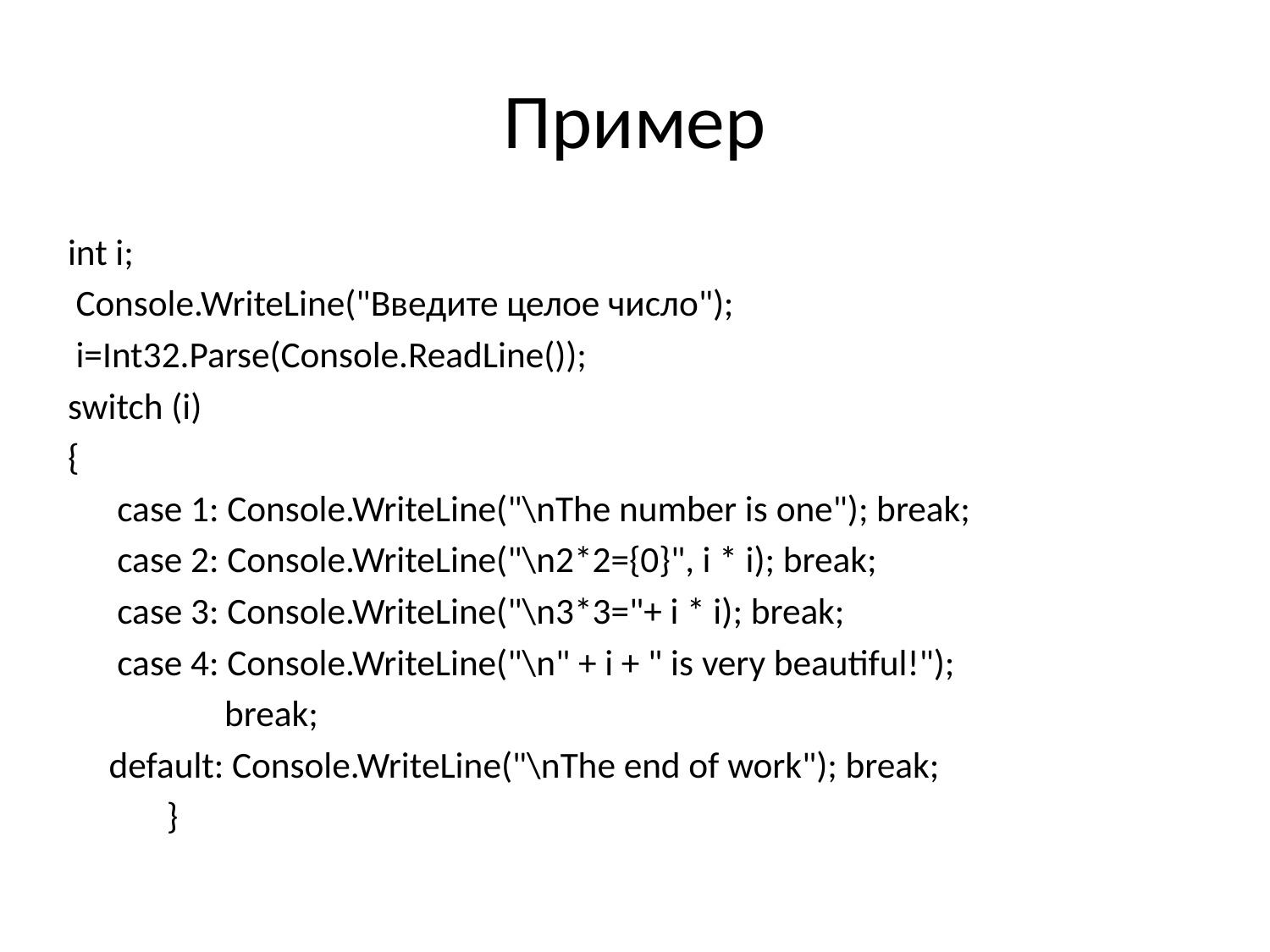

# Пример
int i;
 Console.WriteLine("Введите целое число");
 i=Int32.Parse(Console.ReadLine());
switch (i)
{
      case 1: Console.WriteLine("\nThe number is one"); break;
      case 2: Console.WriteLine("\n2*2={0}", i * i); break;
      case 3: Console.WriteLine("\n3*3="+ i * i); break;
      case 4: Console.WriteLine("\n" + i + " is very beautiful!");
                   break;
     default: Console.WriteLine("\nThe end of work"); break;
            }